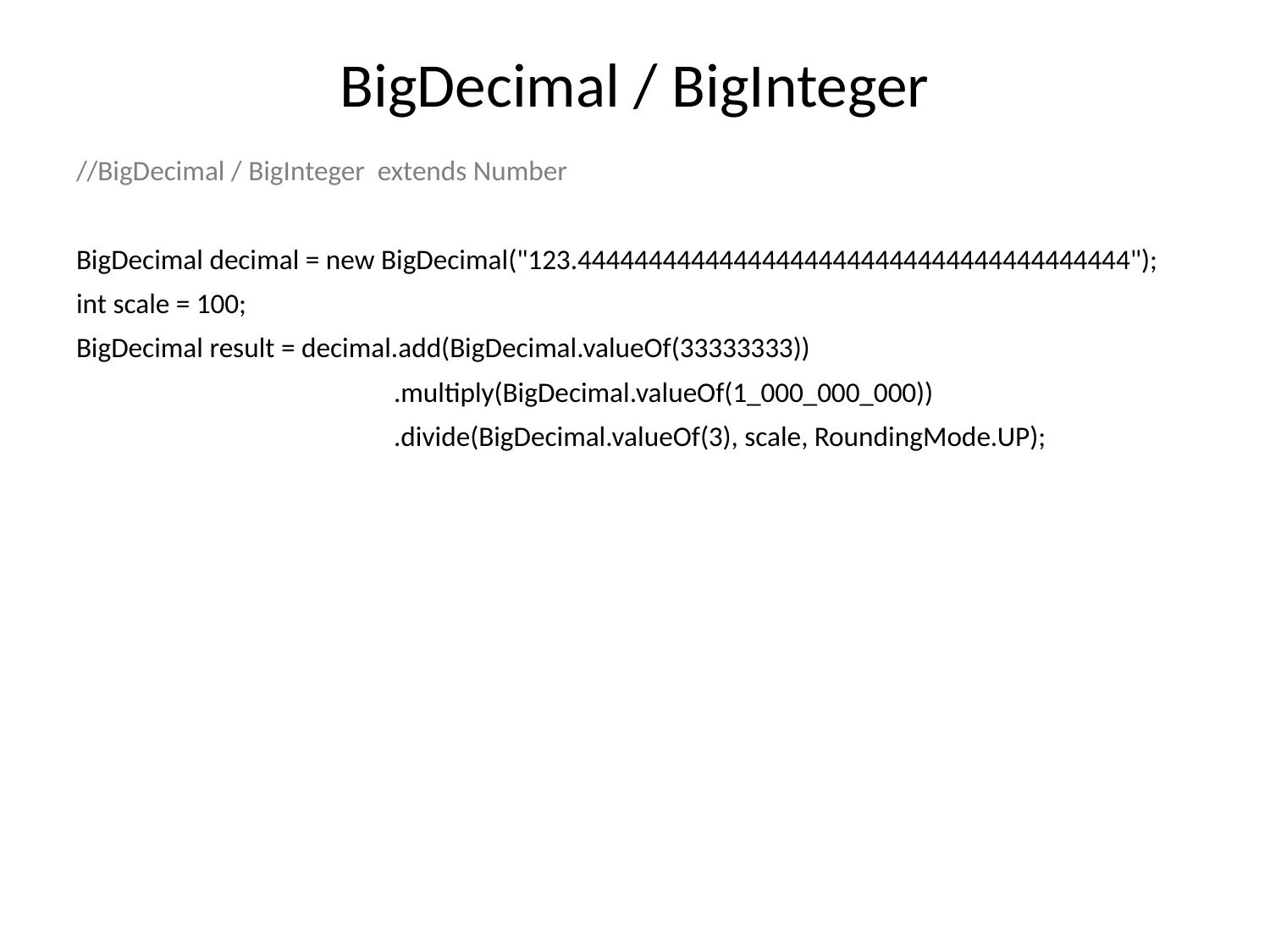

# BigDecimal / BigInteger
//BigDecimal / BigInteger  extends Number

BigDecimal decimal = new BigDecimal("123.444444444444444444444444444444444444444");
int scale = 100;
BigDecimal result = decimal.add(BigDecimal.valueOf(33333333))
                                                  .multiply(BigDecimal.valueOf(1_000_000_000))
                                                  .divide(BigDecimal.valueOf(3), scale, RoundingMode.UP);